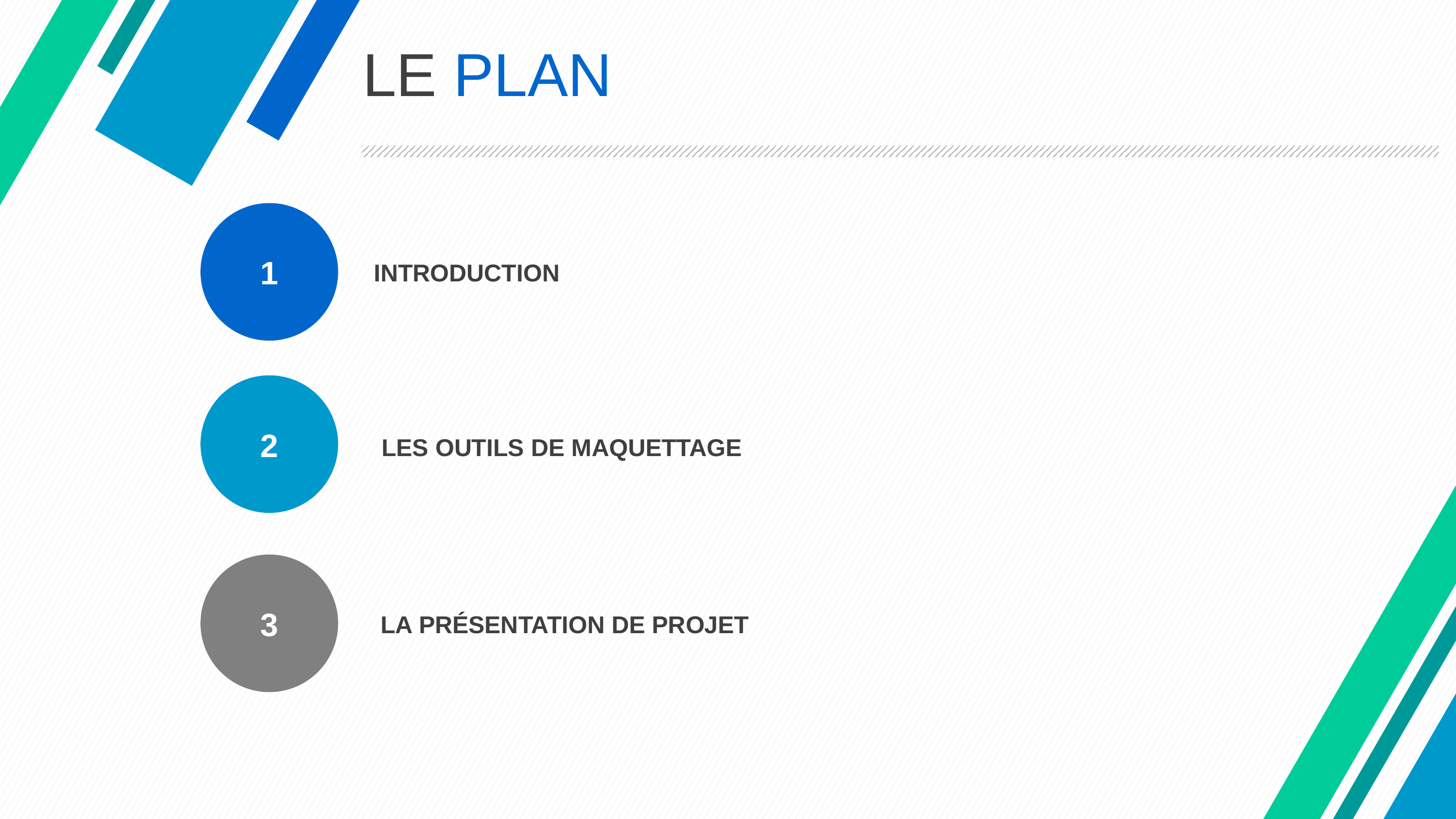

# LE PLAN

1
INTRODUCTION
2
LES OUTILS DE MAQUETTAGE
3
 LA PRÉSENTATION DE PROJET